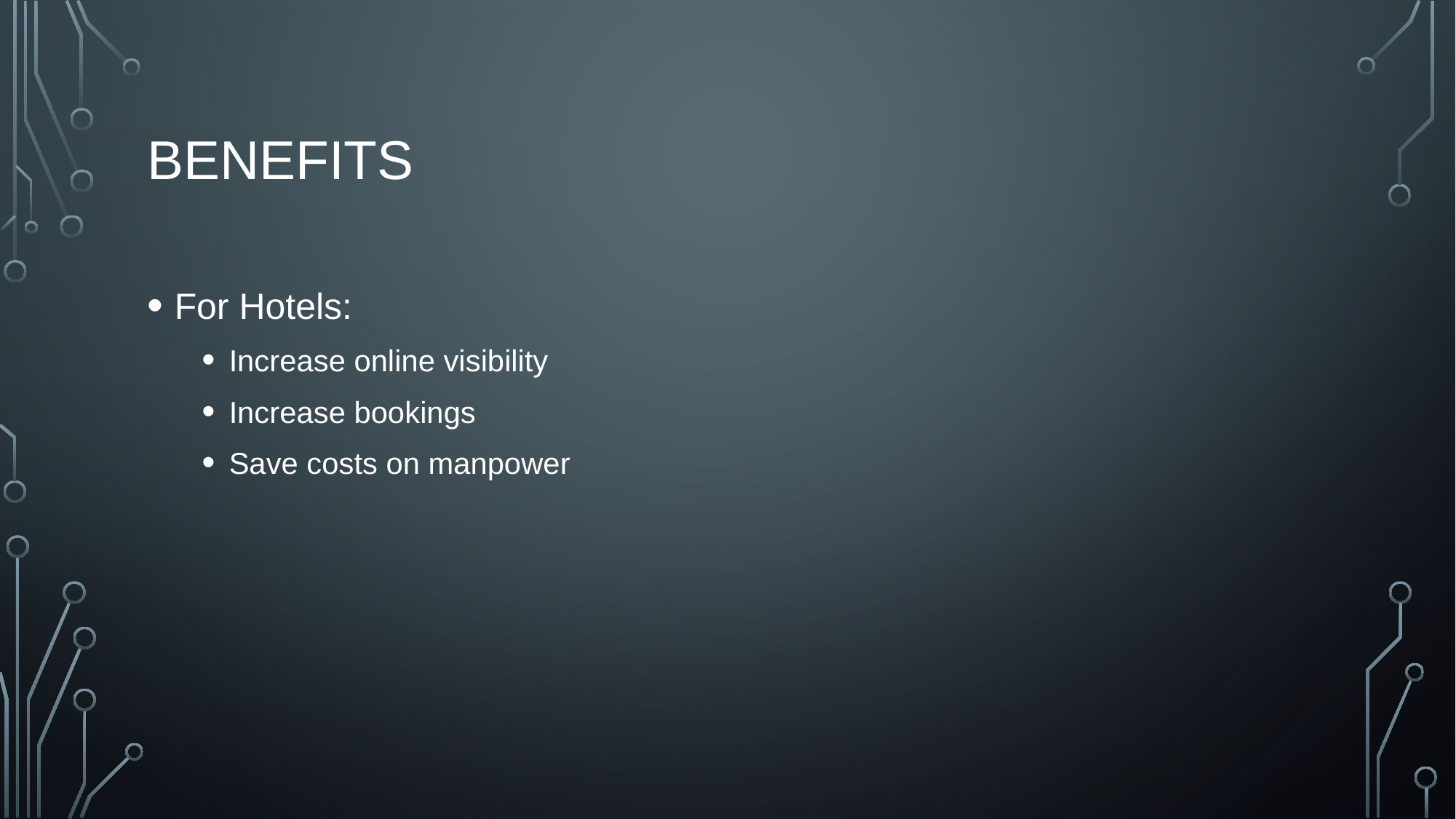

# BENEFITS
For Hotels:
Increase online visibility
Increase bookings
Save costs on manpower